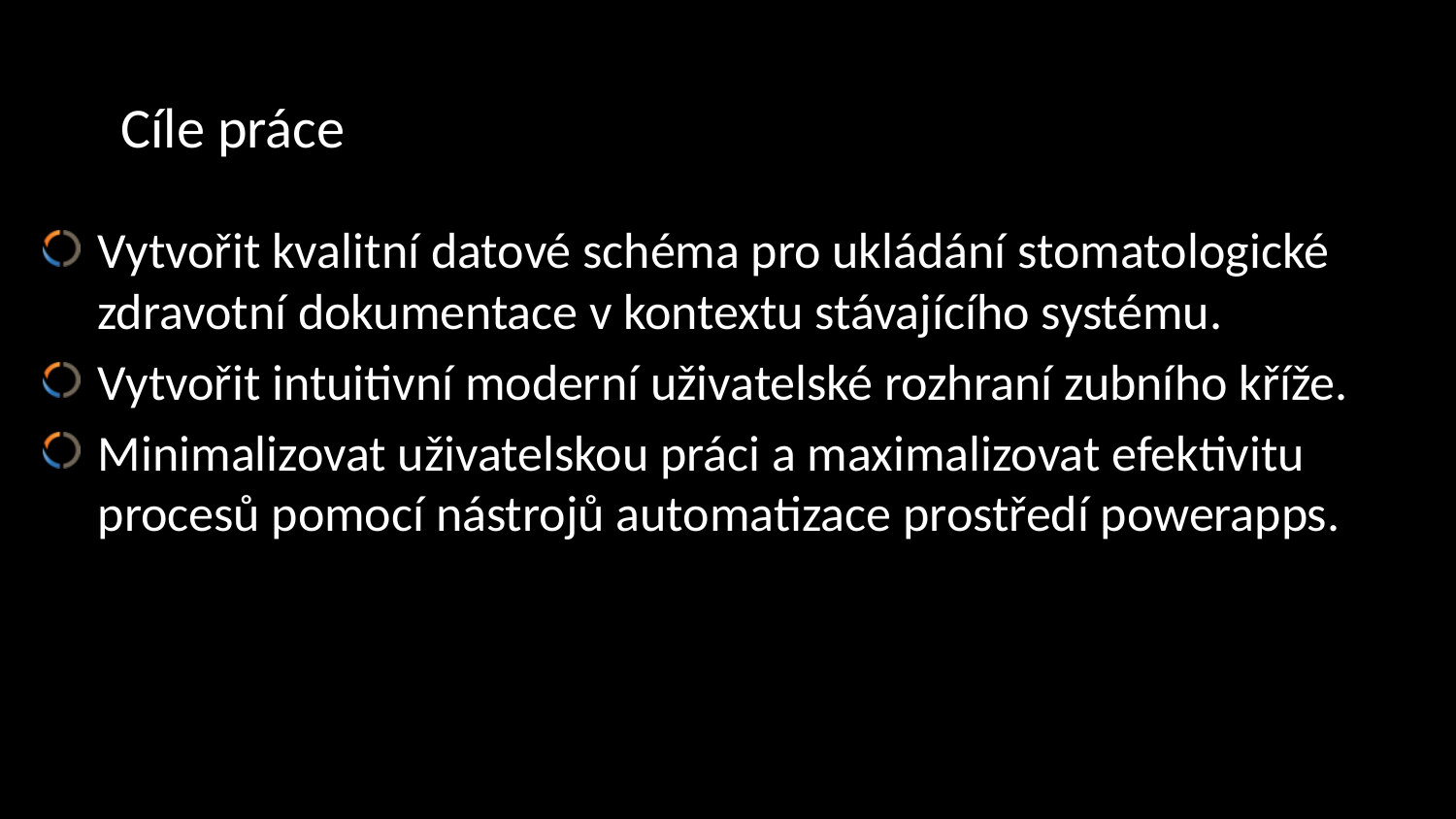

Cíle práce
Vytvořit kvalitní datové schéma pro ukládání stomatologické zdravotní dokumentace v kontextu stávajícího systému.
Vytvořit intuitivní moderní uživatelské rozhraní zubního kříže.
Minimalizovat uživatelskou práci a maximalizovat efektivitu procesů pomocí nástrojů automatizace prostředí powerapps.